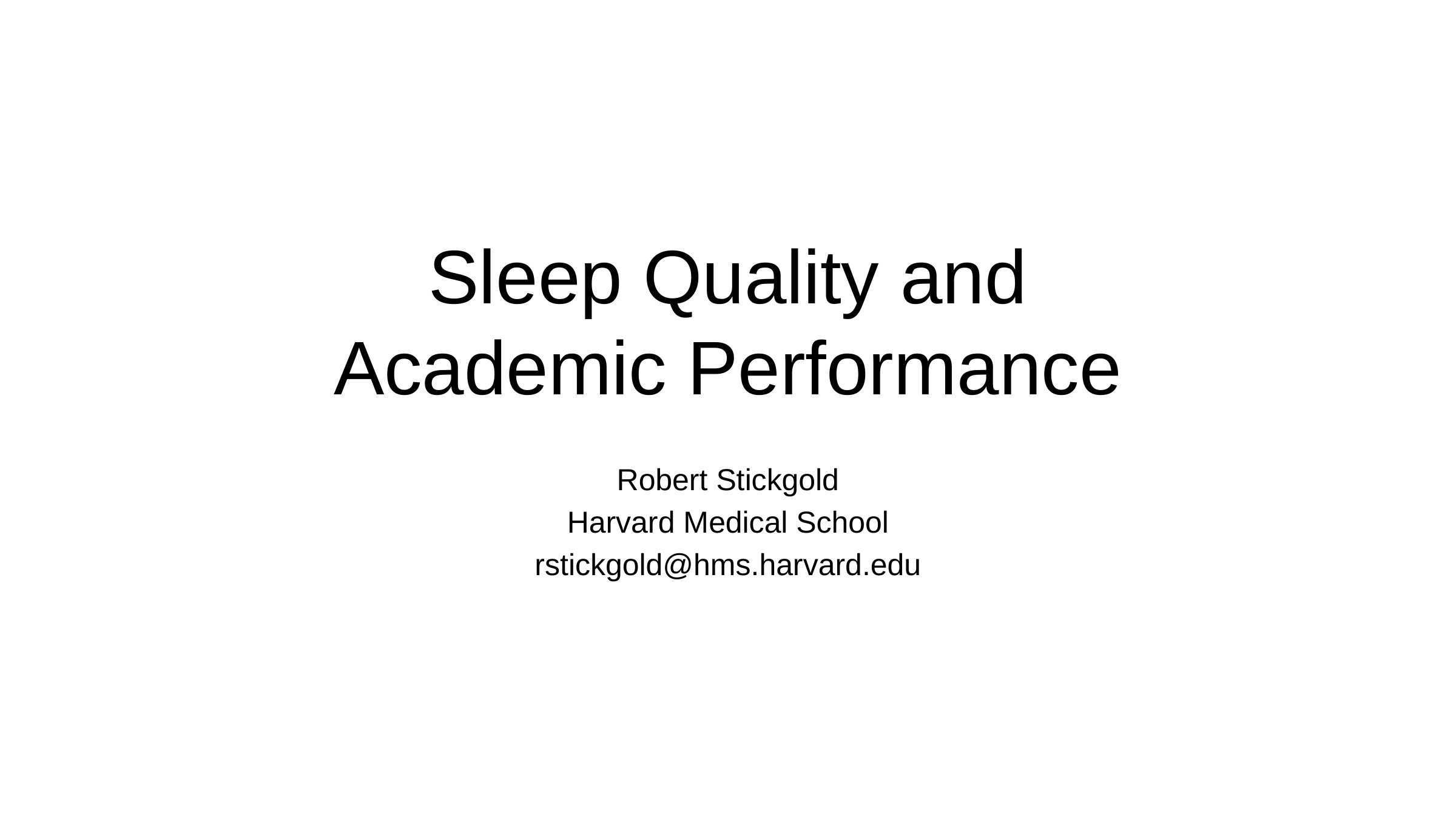

# Sleep Quality and Academic Performance
Robert Stickgold
Harvard Medical School
rstickgold@hms.harvard.edu